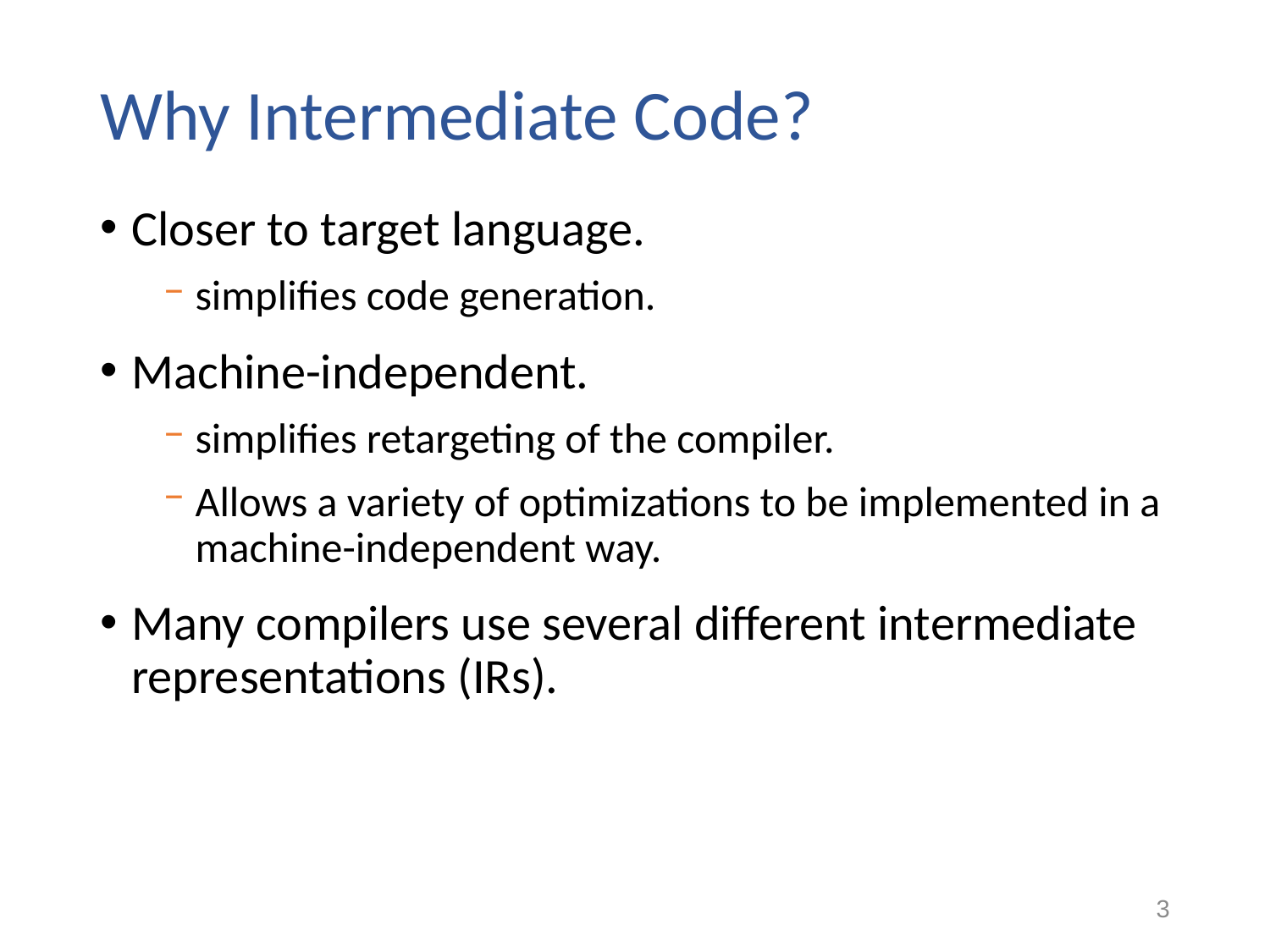

# Why Intermediate Code?
Closer to target language.
simplifies code generation.
Machine-independent.
simplifies retargeting of the compiler.
Allows a variety of optimizations to be implemented in a machine-independent way.
Many compilers use several different intermediate representations (IRs).
3